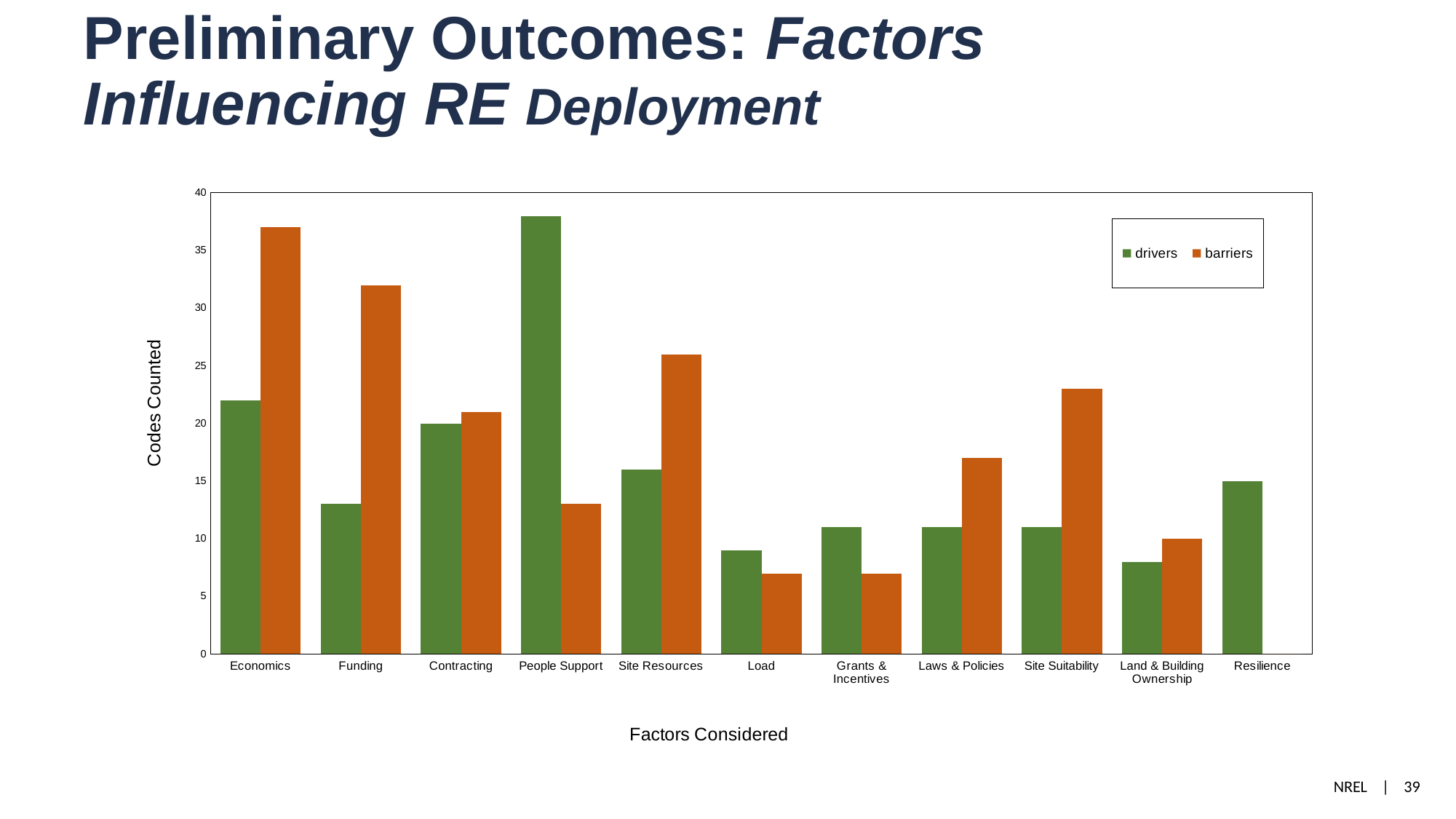

# Preliminary Outcomes: Factors Influencing RE Deployment

### Chart

| Category |  |  |
|---|---|---|
| Economics | 22.0 | 37.0 |
| Funding | 13.0 | 32.0 |
| Contracting | 20.0 | 21.0 |
| People Support | 38.0 | 13.0 |
| Site Resources | 16.0 | 26.0 |
| Load | 9.0 | 7.0 |
| Grants & Incentives | 11.0 | 7.0 |
| Laws & Policies | 11.0 | 17.0 |
| Site Suitability | 11.0 | 23.0 |
| Land & Building Ownership | 8.0 | 10.0 |
| Resilience | 15.0 | 0.0 |